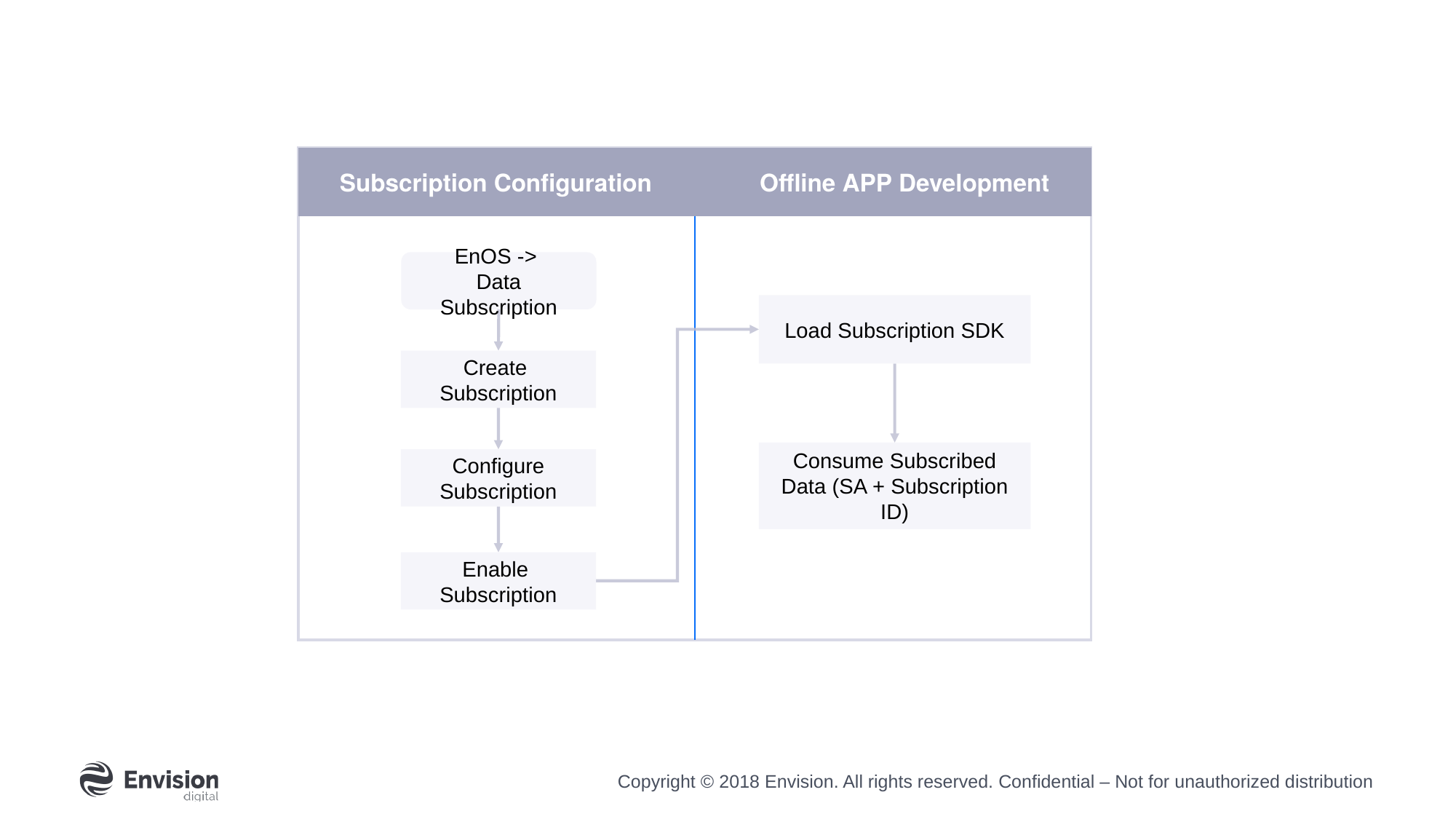

Subscription Configuration                Offline APP Development

Create
Subscription
EnOS ->
Data Subscription
Load Subscription SDK
Consume Subscribed Data (SA + Subscription ID)
Configure Subscription
Enable
Subscription